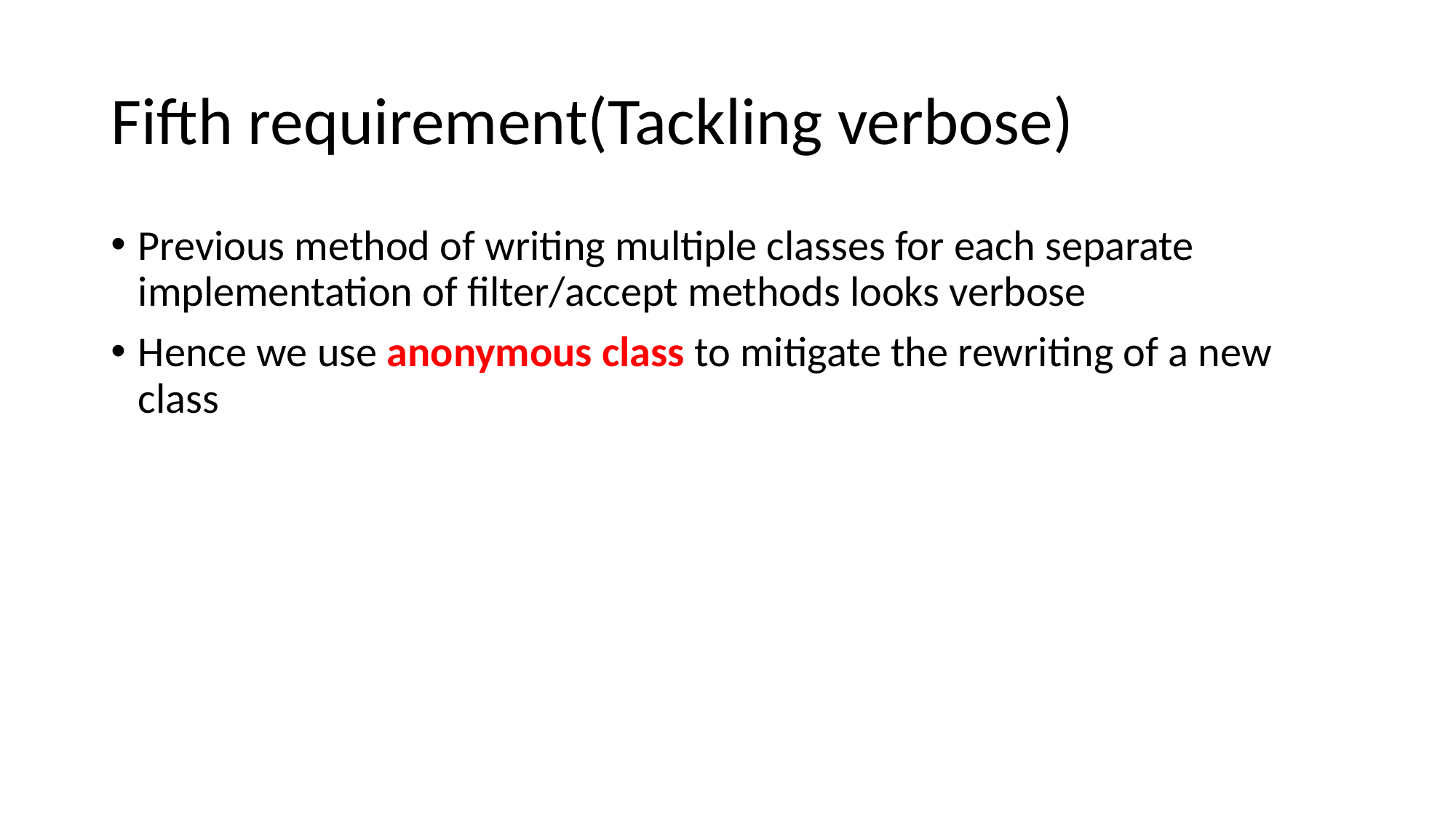

# Fifth requirement(Tackling verbose)
Previous method of writing multiple classes for each separate implementation of filter/accept methods looks verbose
Hence we use anonymous class to mitigate the rewriting of a new class